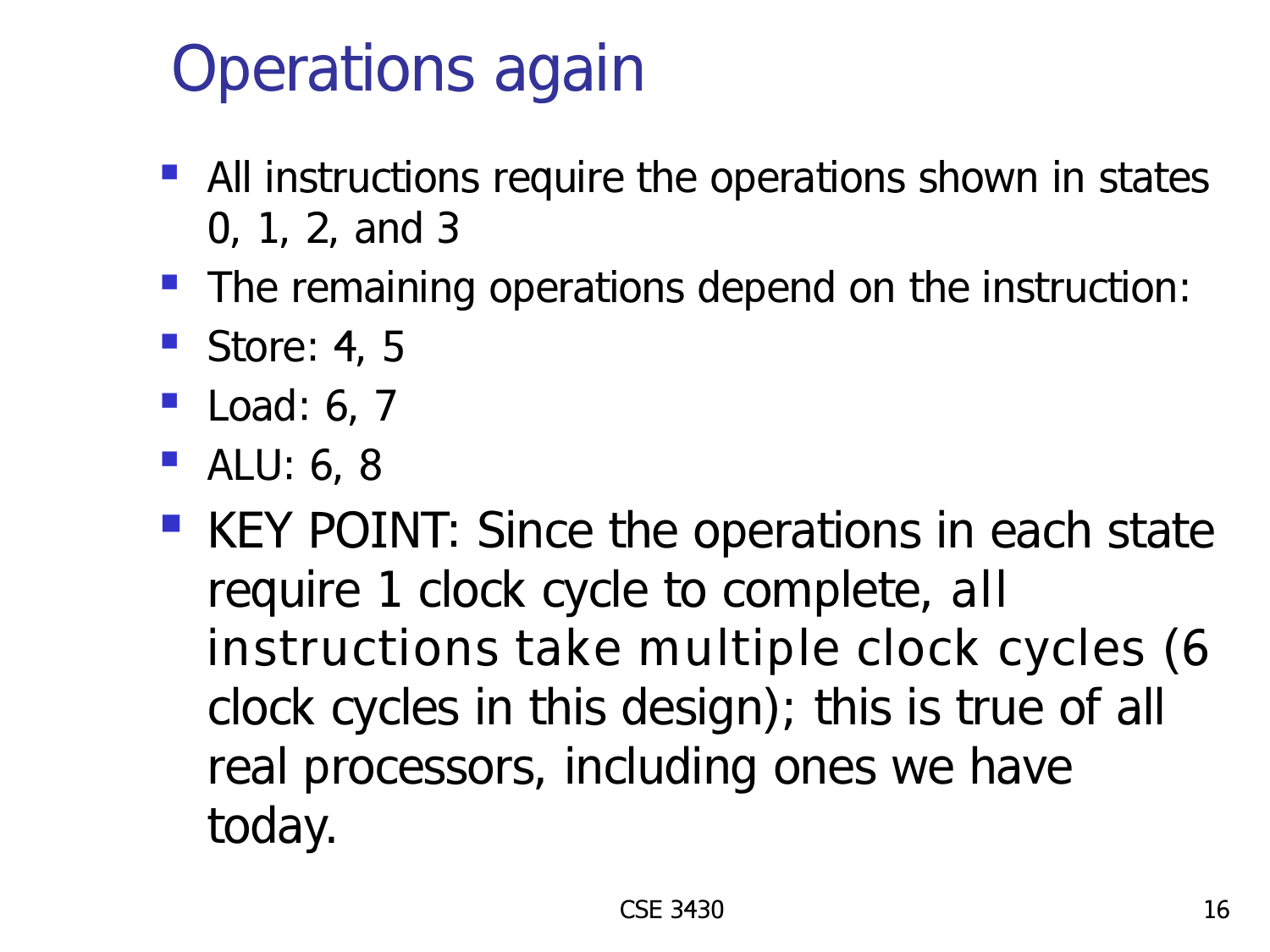

# Operations again
All instructions require the operations shown in states 0, 1, 2, and 3
The remaining operations depend on the instruction:
Store: 4, 5
Load: 6, 7
ALU: 6, 8
KEY POINT: Since the operations in each state require 1 clock cycle to complete, all instructions take multiple clock cycles (6 clock cycles in this design); this is true of all real processors, including ones we have today.

CSE 3430
16